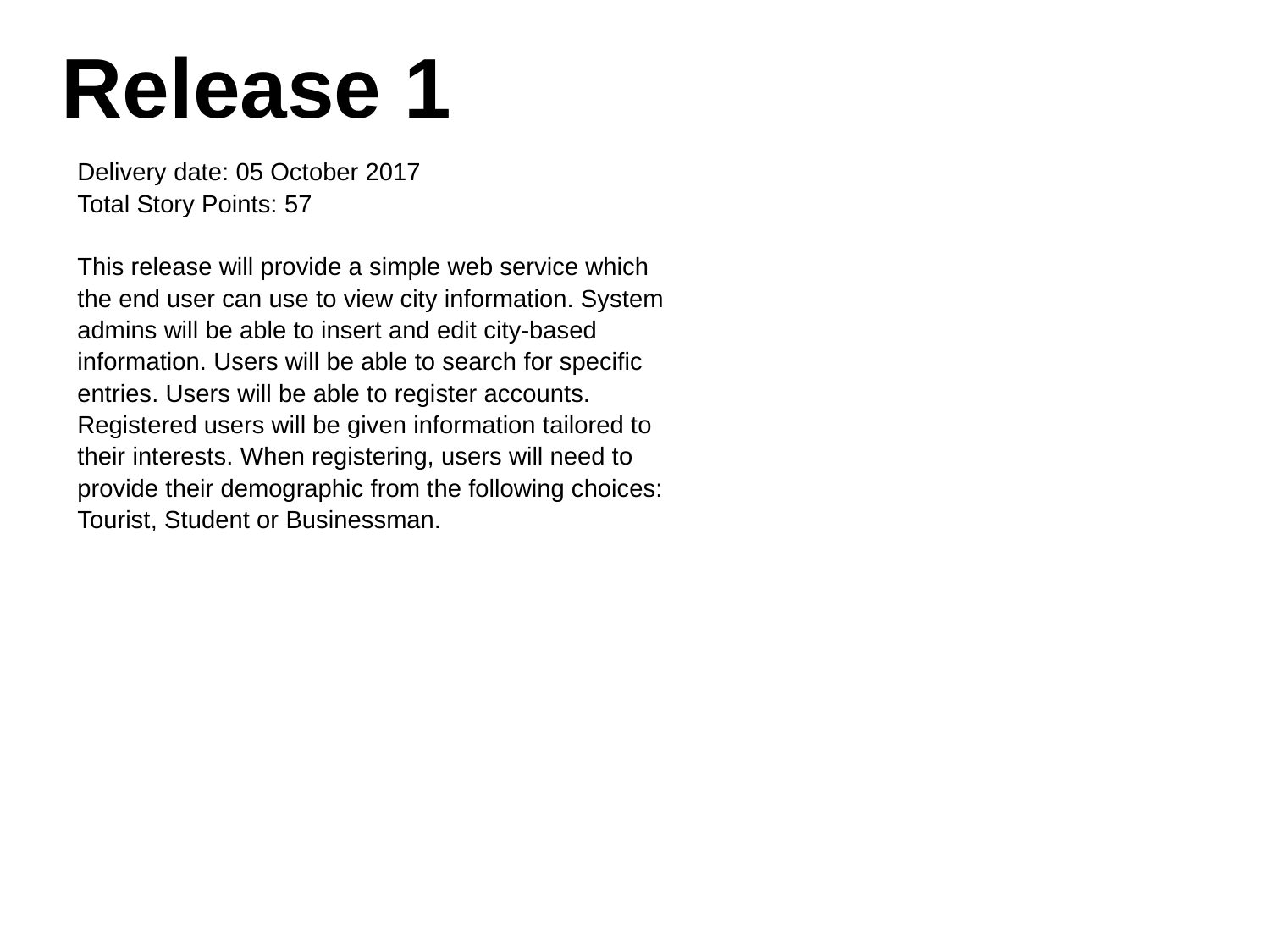

# Release 1
Delivery date: 05 October 2017
Total Story Points: 57

This release will provide a simple web service which the end user can use to view city information. System admins will be able to insert and edit city-based information. Users will be able to search for specific entries. Users will be able to register accounts. Registered users will be given information tailored to their interests. When registering, users will need to provide their demographic from the following choices: Tourist, Student or Businessman.